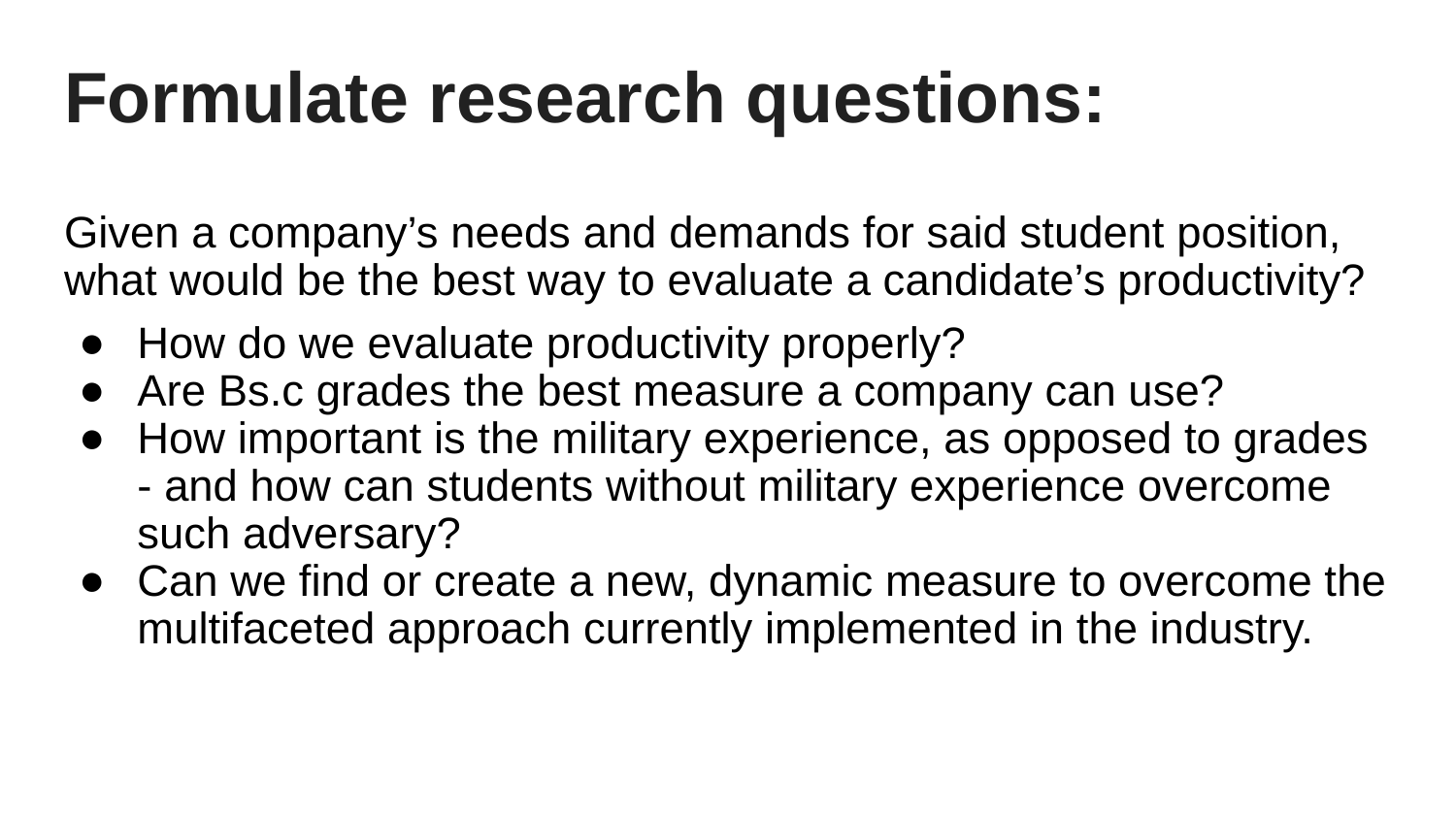

# Formulate research questions:
Given a company’s needs and demands for said student position, what would be the best way to evaluate a candidate’s productivity?
How do we evaluate productivity properly?
Are Bs.c grades the best measure a company can use?
How important is the military experience, as opposed to grades - and how can students without military experience overcome such adversary?
Can we find or create a new, dynamic measure to overcome the multifaceted approach currently implemented in the industry.